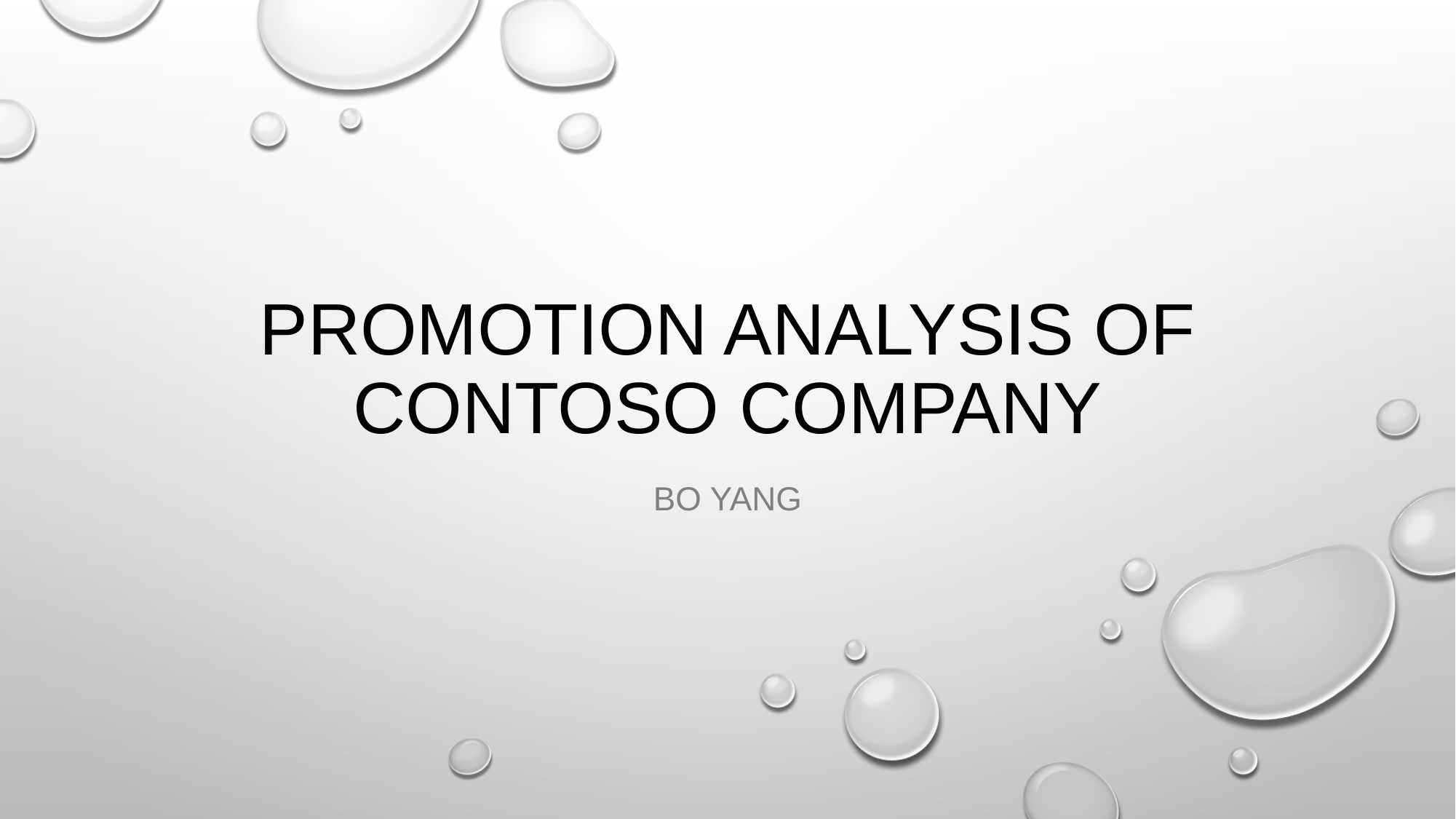

# Promotion Analysis of Contoso Company
Bo Yang